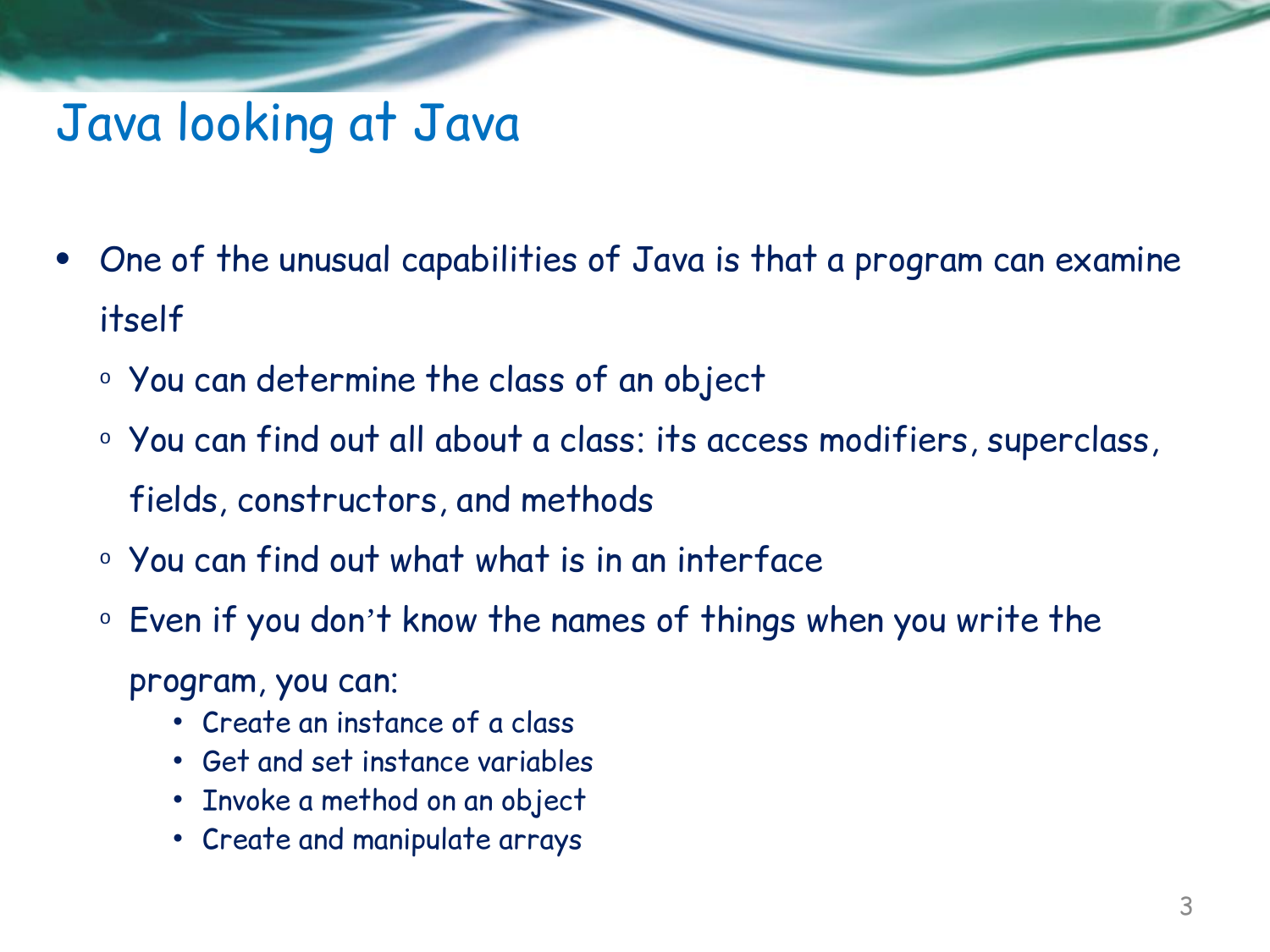

# Java looking at Java
One of the unusual capabilities of Java is that a program can examine itself
You can determine the class of an object
You can find out all about a class: its access modifiers, superclass, fields, constructors, and methods
You can find out what what is in an interface
Even if you don’t know the names of things when you write the program, you can:
Create an instance of a class
Get and set instance variables
Invoke a method on an object
Create and manipulate arrays
3